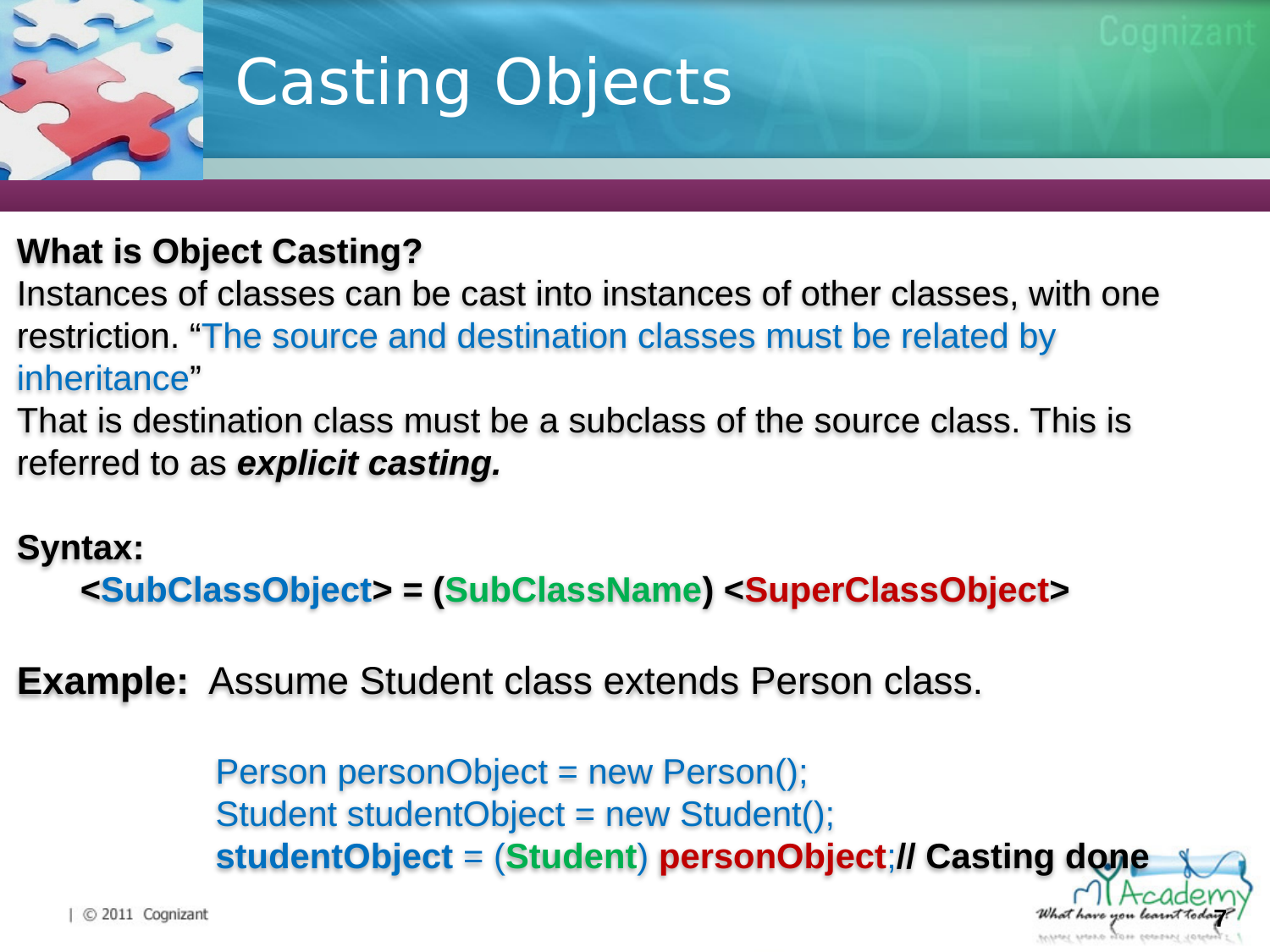

# Casting Objects
What is Object Casting?
Instances of classes can be cast into instances of other classes, with one restriction. “The source and destination classes must be related by inheritance”
That is destination class must be a subclass of the source class. This is referred to as explicit casting.

Syntax:
<SubClassObject> = (SubClassName) <SuperClassObject>

Example:  Assume Student class extends Person class.

Person personObject = new Person();
Student studentObject = new Student();
studentObject = (Student) personObject;// Casting done

7